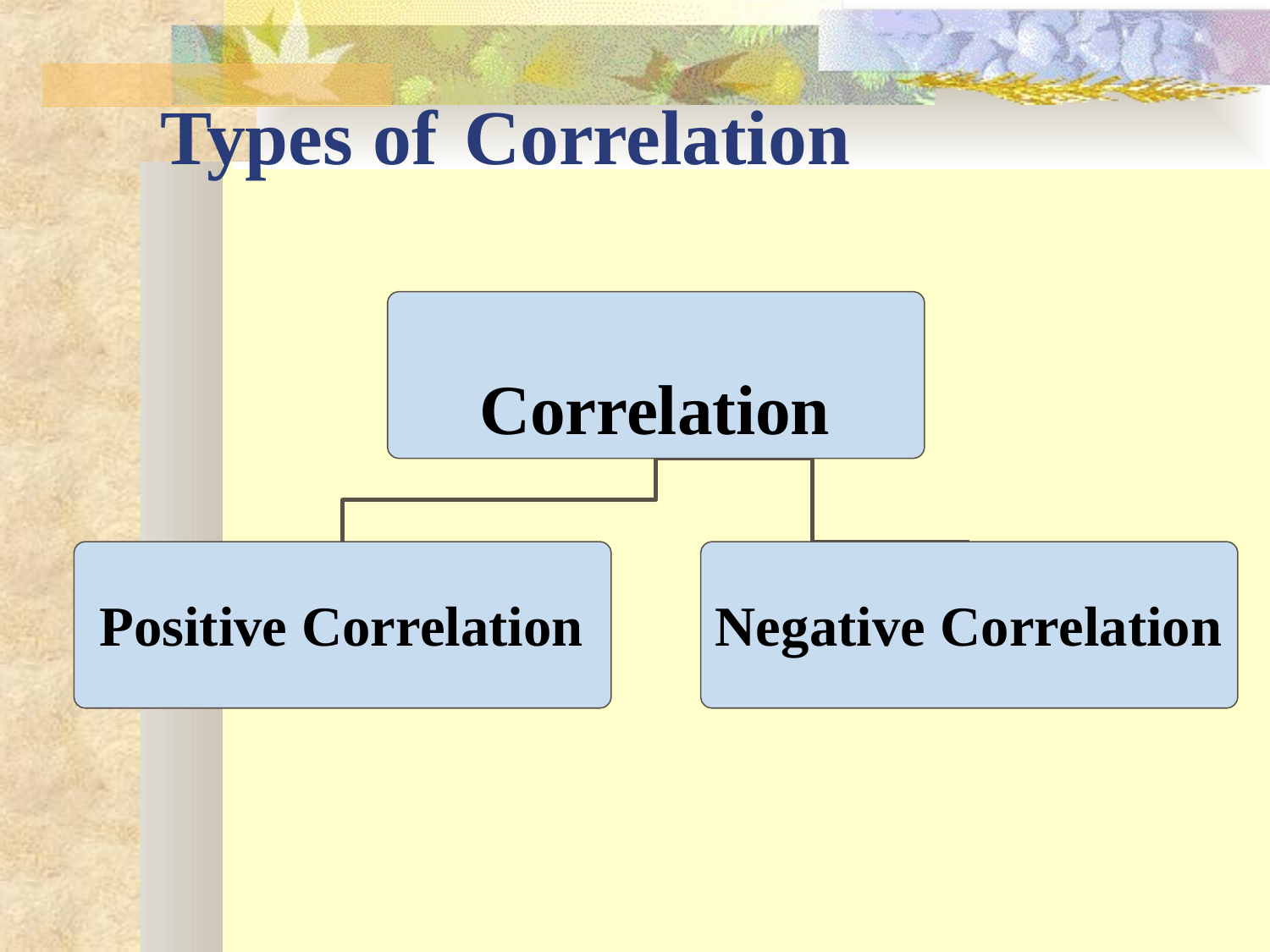

# Types of	Correlation

Correlation

Positive Correlation
Negative Correlation